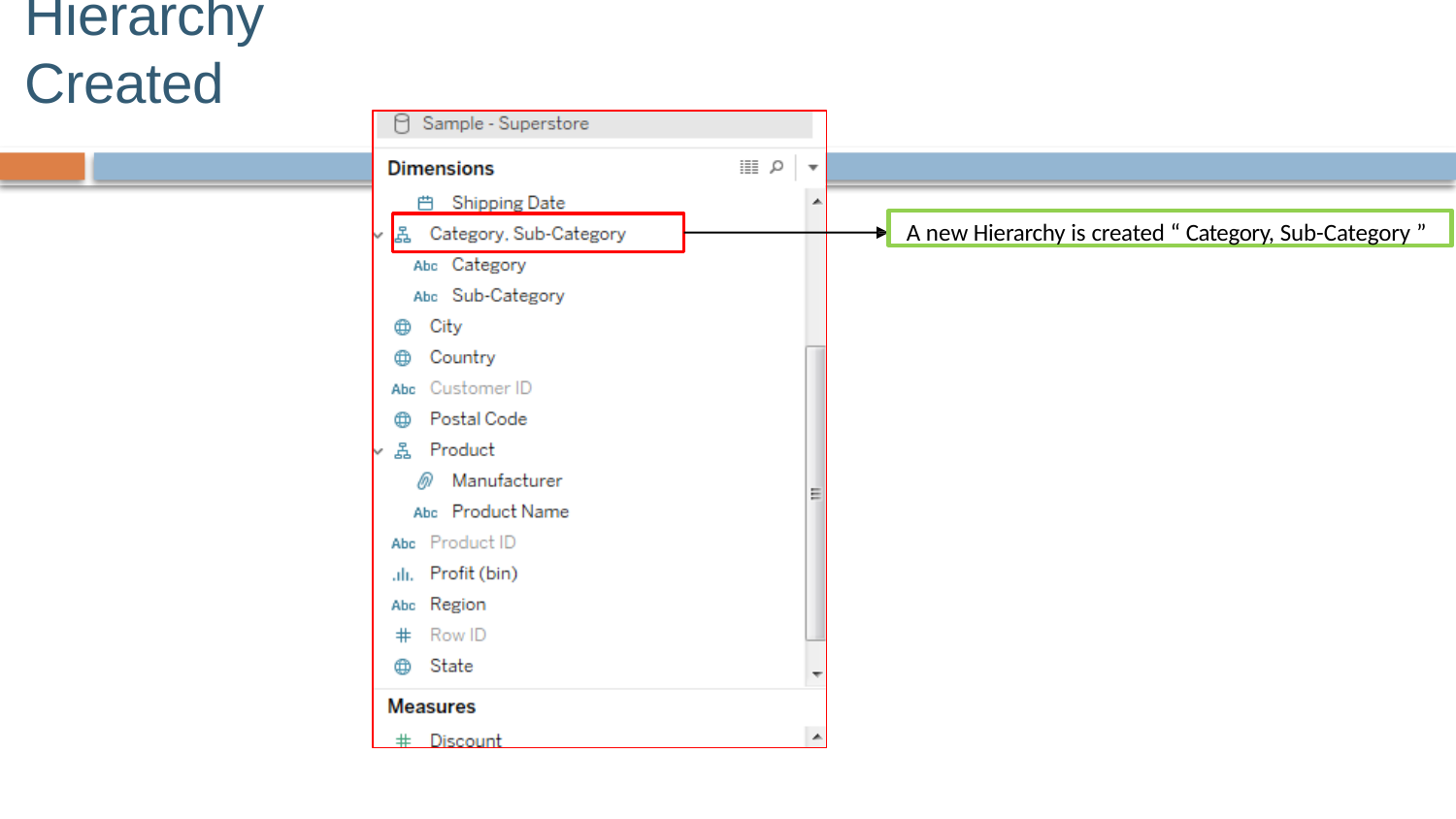

# Hierarchy Created

A new Hierarchy is created “ Category, Sub-Category ”